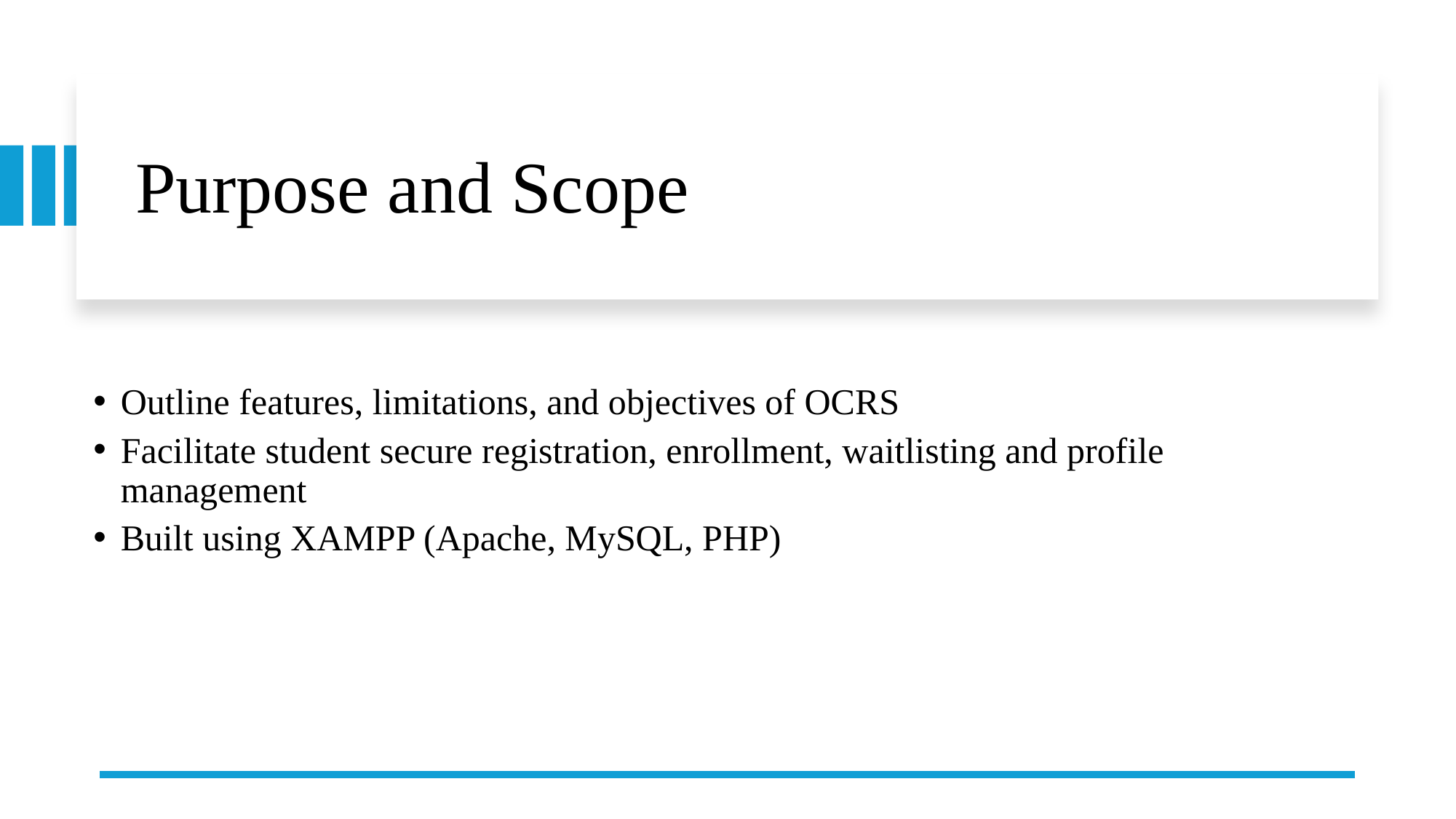

# Purpose and Scope

Outline features, limitations, and objectives of OCRS
Facilitate student secure registration, enrollment, waitlisting and profile management
Built using XAMPP (Apache, MySQL, PHP)